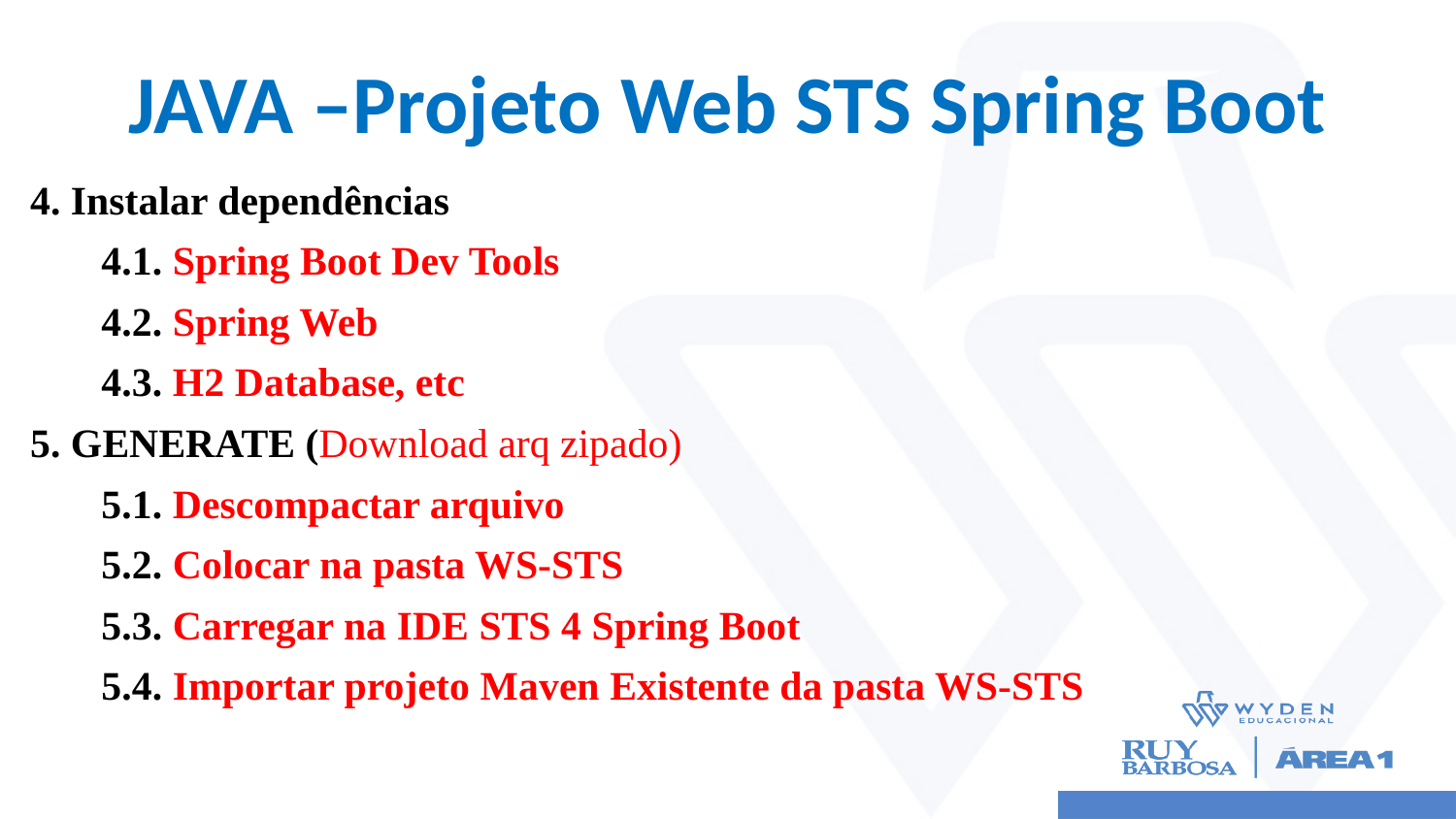

# JAVA –Projeto Web STS Spring Boot
4. Instalar dependências
4.1. Spring Boot Dev Tools
4.2. Spring Web
4.3. H2 Database, etc
5. GENERATE (Download arq zipado)
5.1. Descompactar arquivo
5.2. Colocar na pasta WS-STS
5.3. Carregar na IDE STS 4 Spring Boot
5.4. Importar projeto Maven Existente da pasta WS-STS